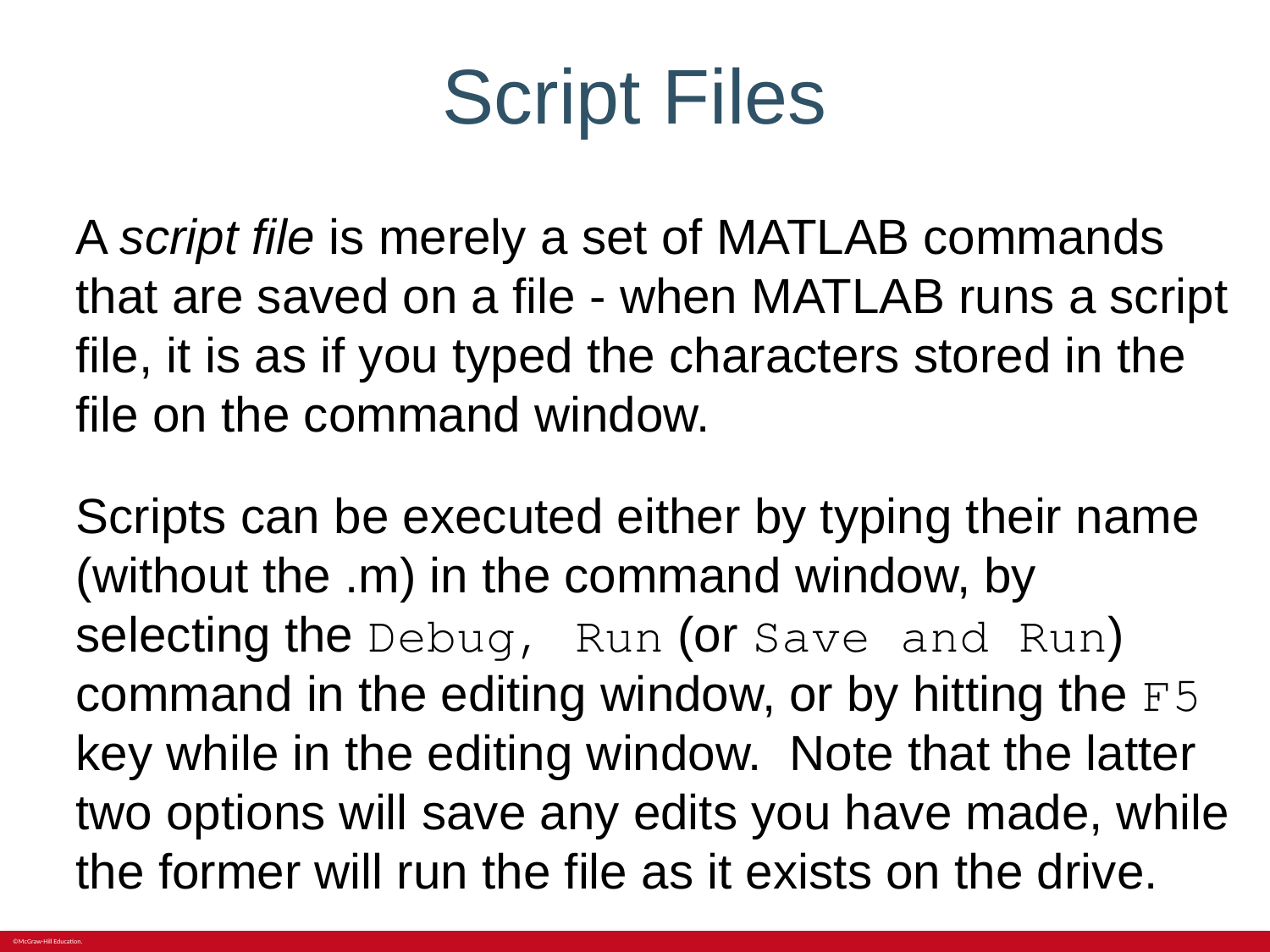

# Script Files
A script file is merely a set of MATLAB commands that are saved on a file - when MATLAB runs a script file, it is as if you typed the characters stored in the file on the command window.
Scripts can be executed either by typing their name (without the .m) in the command window, by selecting the Debug, Run (or Save and Run) command in the editing window, or by hitting the F5 key while in the editing window.  Note that the latter two options will save any edits you have made, while the former will run the file as it exists on the drive.